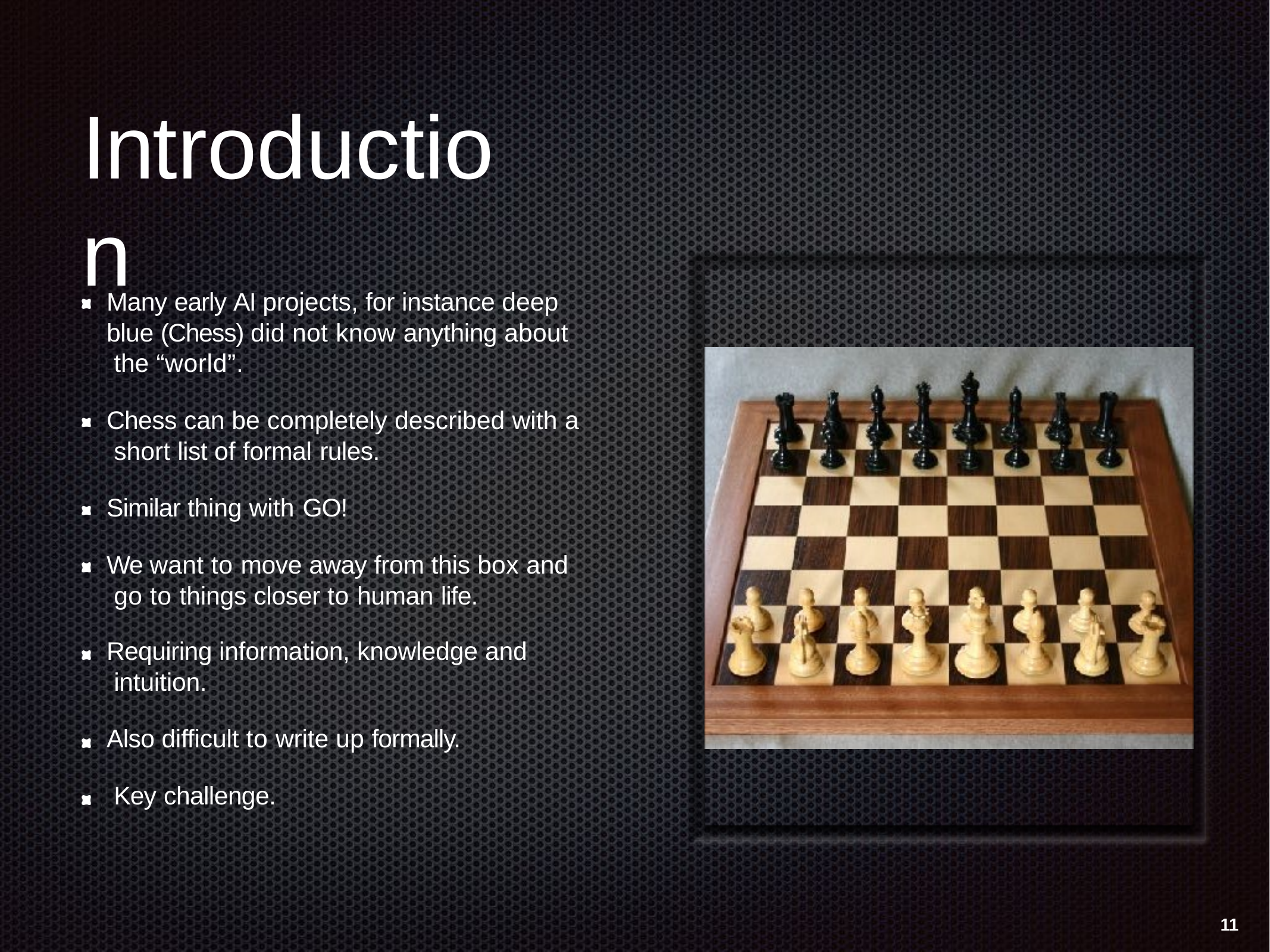

# Introduction

Many early AI projects, for instance deep  blue (Chess) did not know anything about  the “world”.
Chess can be completely described with a  short list of formal rules.
Similar thing with GO!
We want to move away from this box and  go to things closer to human life.
Requiring information, knowledge and  intuition.
Also difficult to write up formally.  Key challenge.

11